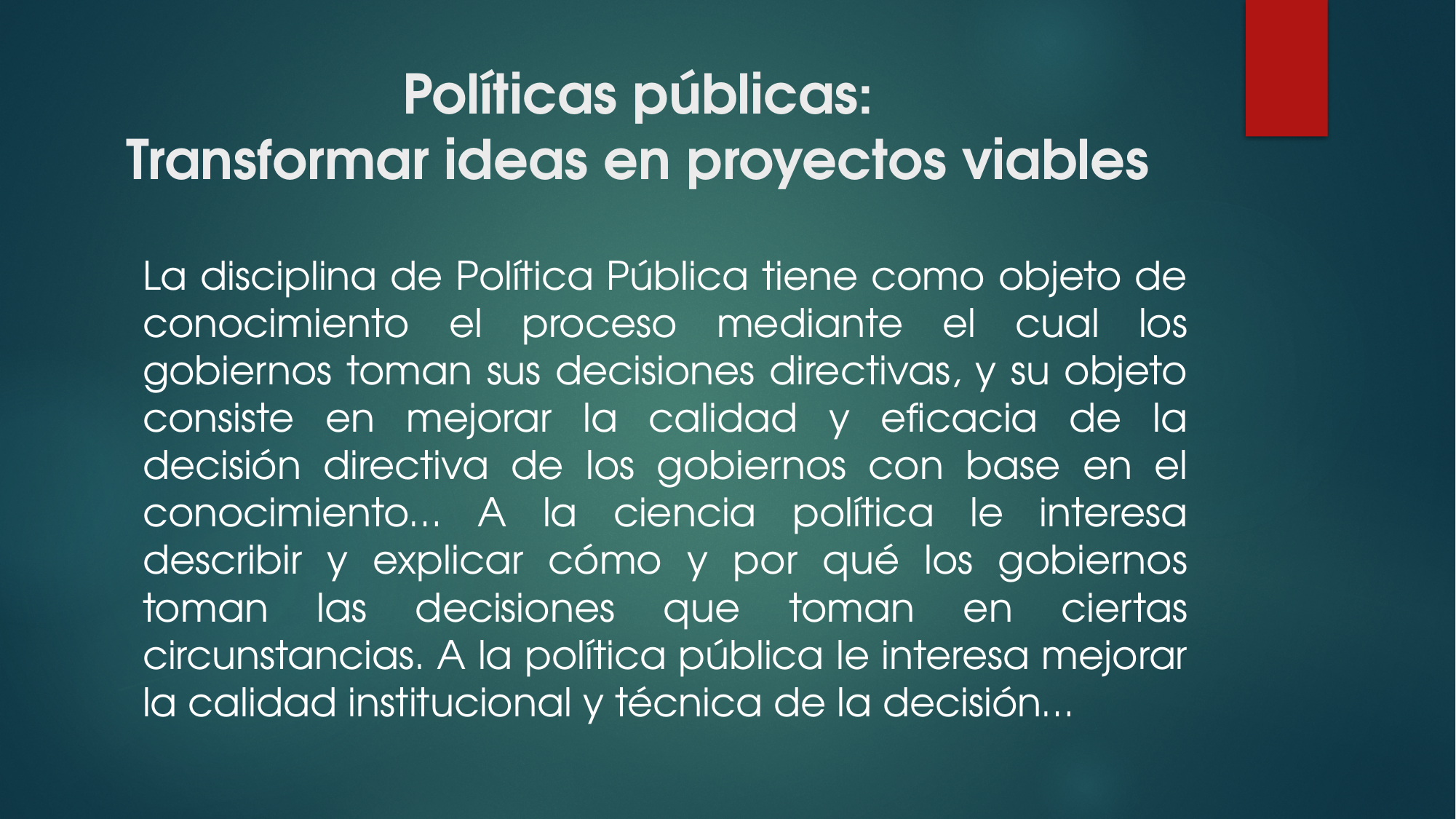

# Políticas públicas: Transformar ideas en proyectos viables
La disciplina de Política Pública tiene como objeto de conocimiento el proceso mediante el cual los gobiernos toman sus decisiones directivas, y su objeto consiste en mejorar la calidad y eficacia de la decisión directiva de los gobiernos con base en el conocimiento… A la ciencia política le interesa describir y explicar cómo y por qué los gobiernos toman las decisiones que toman en ciertas circunstancias. A la política pública le interesa mejorar la calidad institucional y técnica de la decisión…